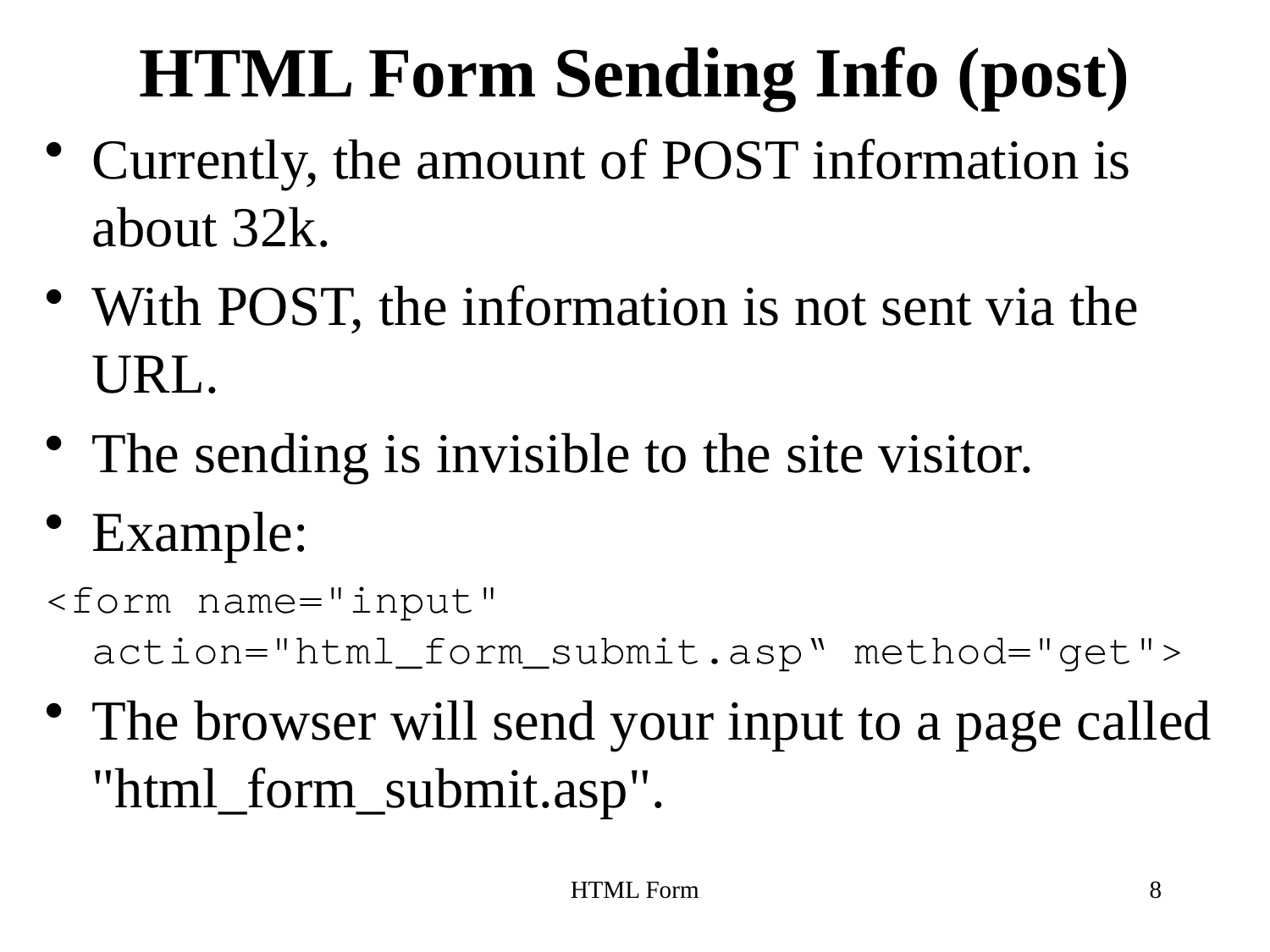

# HTML Form Sending Info (post)
Currently, the amount of POST information is about 32k.
With POST, the information is not sent via the URL.
The sending is invisible to the site visitor.
Example:
<form name="input" action="html_form_submit.asp“ method="get">
The browser will send your input to a page called "html_form_submit.asp".
HTML Form
8